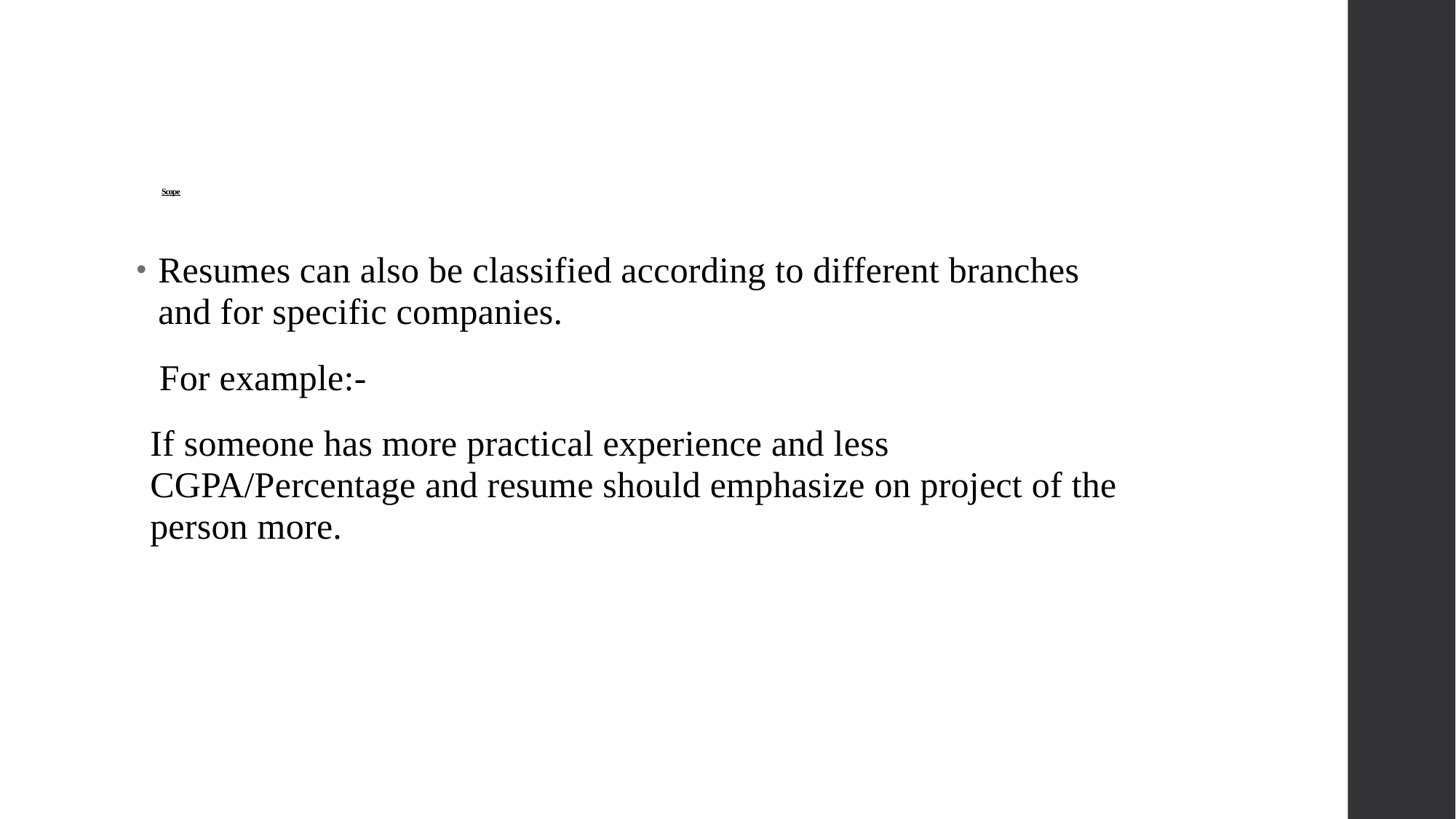

# Scope
Resumes can also be classified according to different branches and for specific companies.
 For example:-
If someone has more practical experience and less CGPA/Percentage and resume should emphasize on project of the person more.